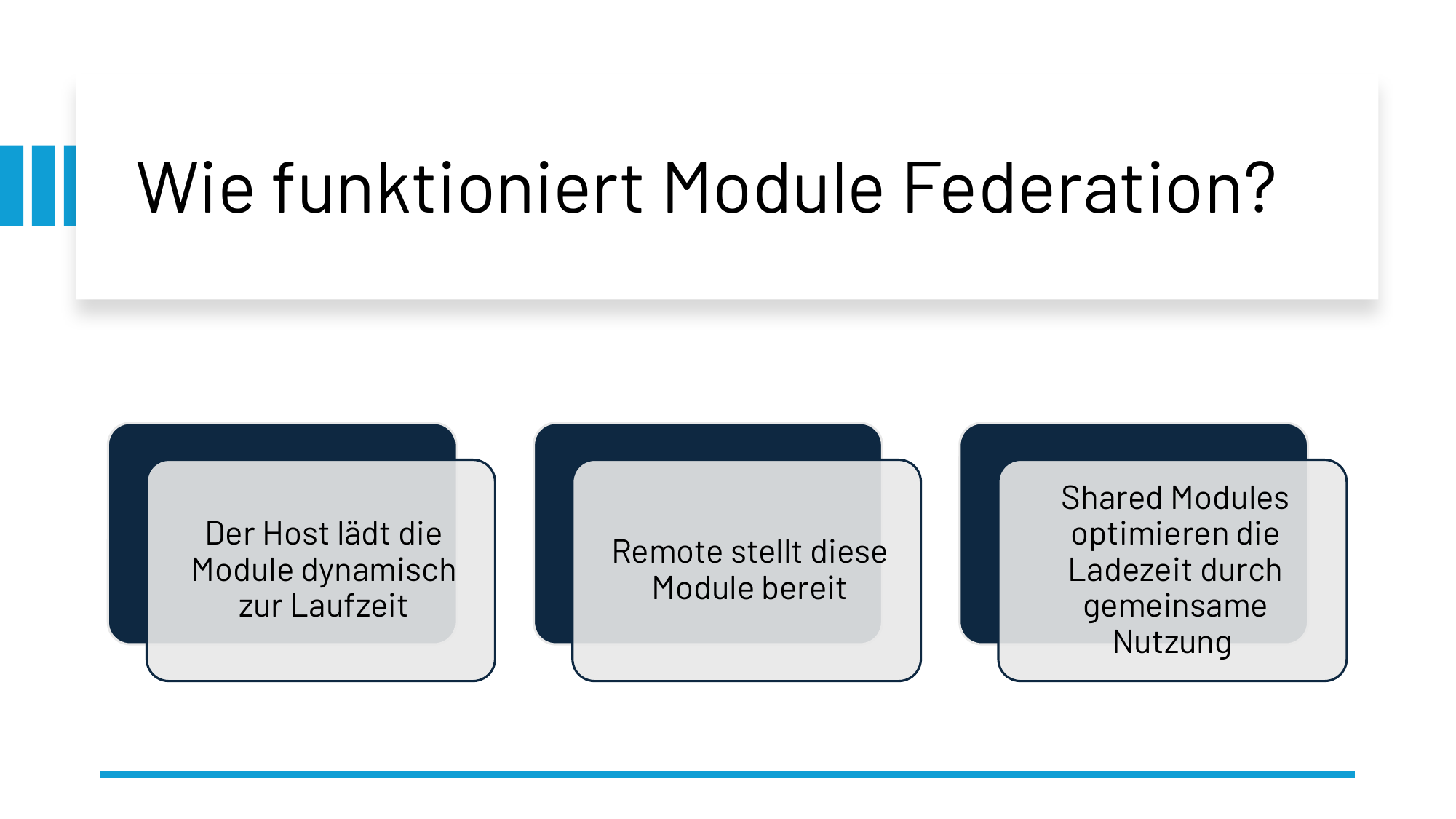

# Wie funktioniert Module Federation?

Der Host lädt die Module dynamisch zur Laufzeit
Remote stellt diese Module bereit
Shared Modules optimieren die Ladezeit durch gemeinsame Nutzung